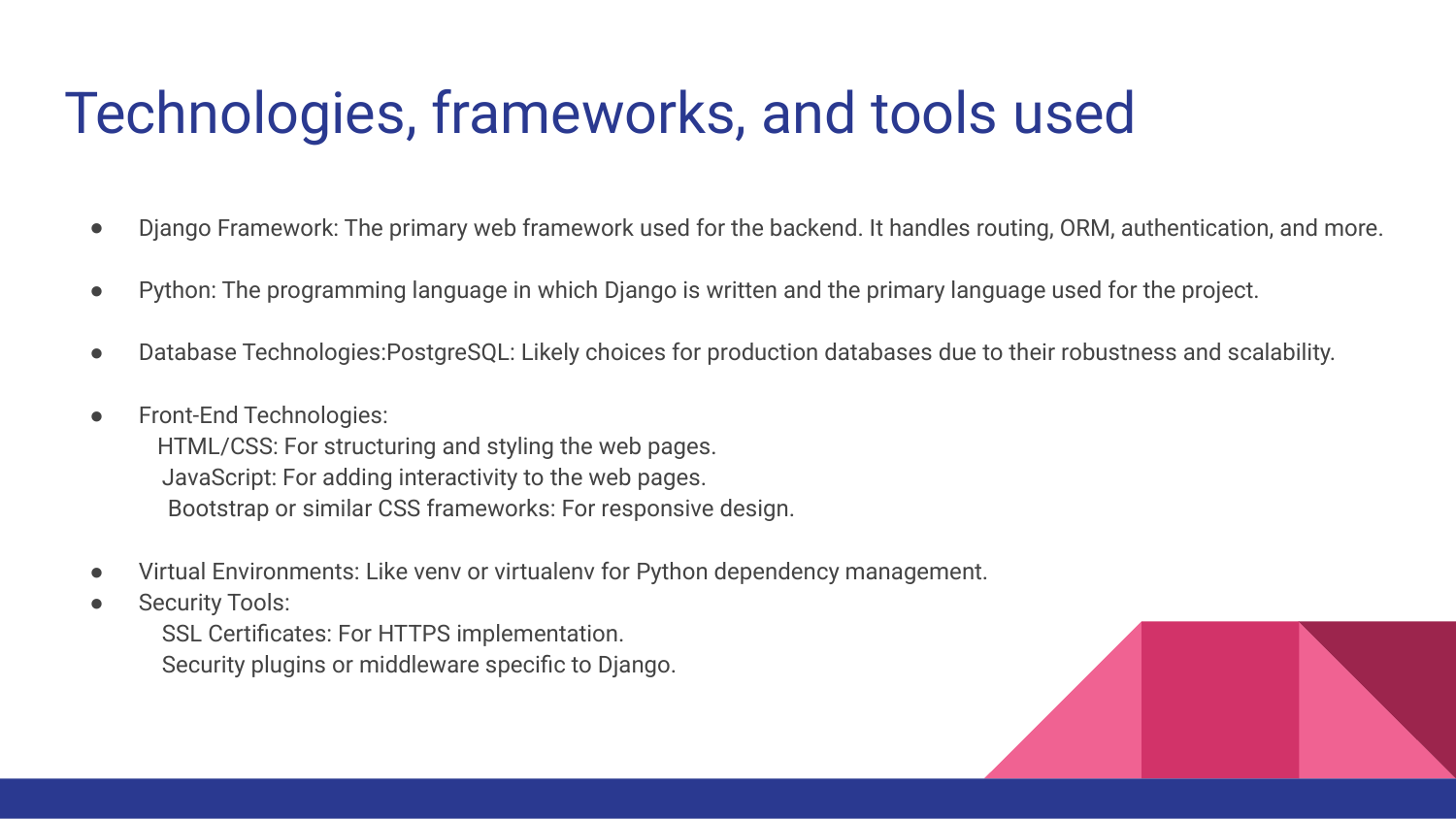

# Technologies, frameworks, and tools used
Django Framework: The primary web framework used for the backend. It handles routing, ORM, authentication, and more.

Python: The programming language in which Django is written and the primary language used for the project.

Database Technologies:PostgreSQL: Likely choices for production databases due to their robustness and scalability.

Front-End Technologies:
                HTML/CSS: For structuring and styling the web pages.
    JavaScript: For adding interactivity to the web pages.
     Bootstrap or similar CSS frameworks: For responsive design.

Virtual Environments: Like venv or virtualenv for Python dependency management.
Security Tools:
    SSL Certificates: For HTTPS implementation.
    Security plugins or middleware specific to Django.